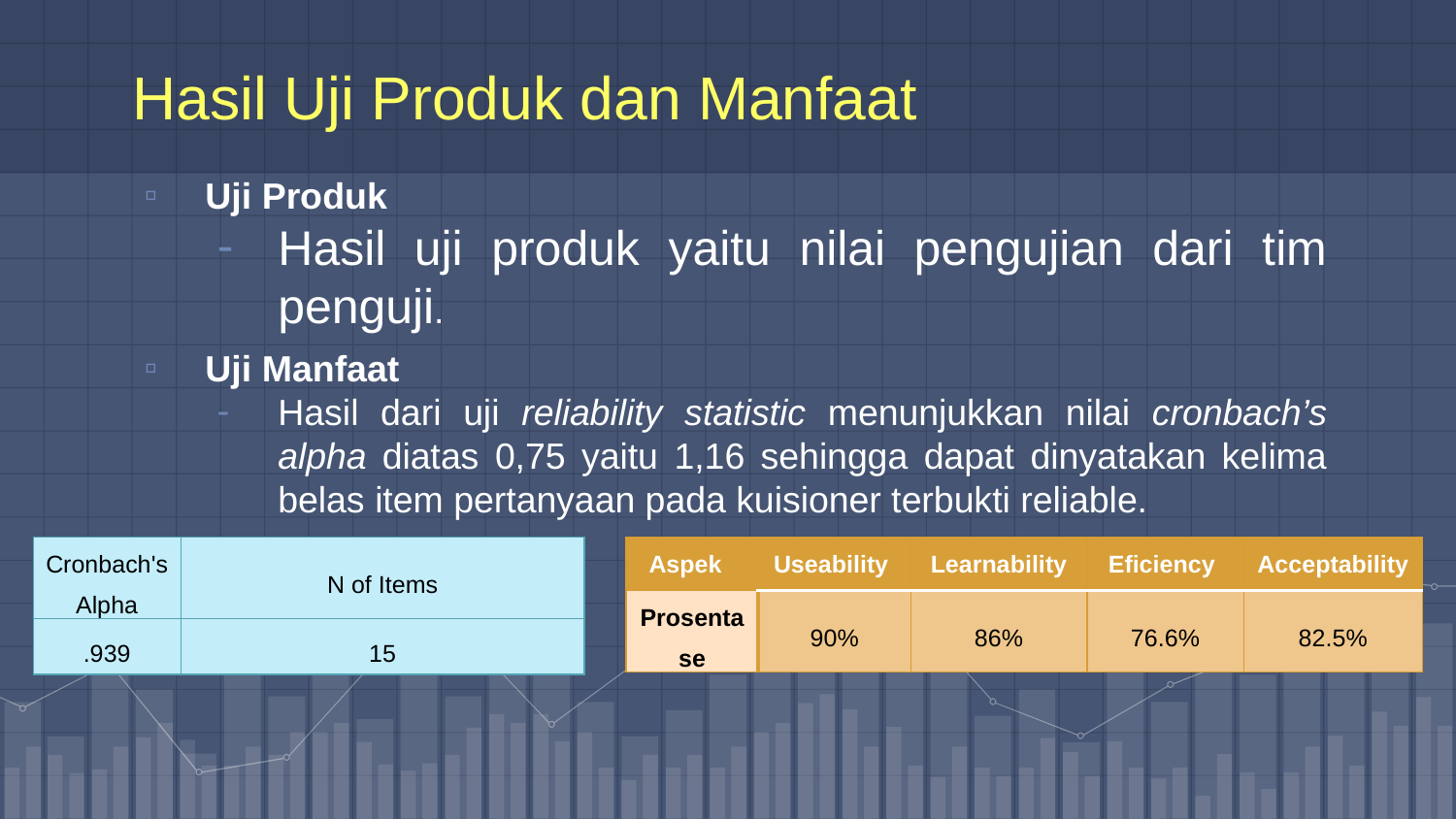

# Hasil Uji Produk dan Manfaat
Uji Produk
Hasil uji produk yaitu nilai pengujian dari tim penguji.
Uji Manfaat
Hasil dari uji reliability statistic menunjukkan nilai cronbach’s alpha diatas 0,75 yaitu 1,16 sehingga dapat dinyatakan kelima belas item pertanyaan pada kuisioner terbukti reliable.

| Cronbach's Alpha | N of Items |
| --- | --- |
| .939 | 15 |
| Aspek | Useability | Learnability | Eficiency | Acceptability |
| --- | --- | --- | --- | --- |
| Prosentase | 90% | 86% | 76.6% | 82.5% |